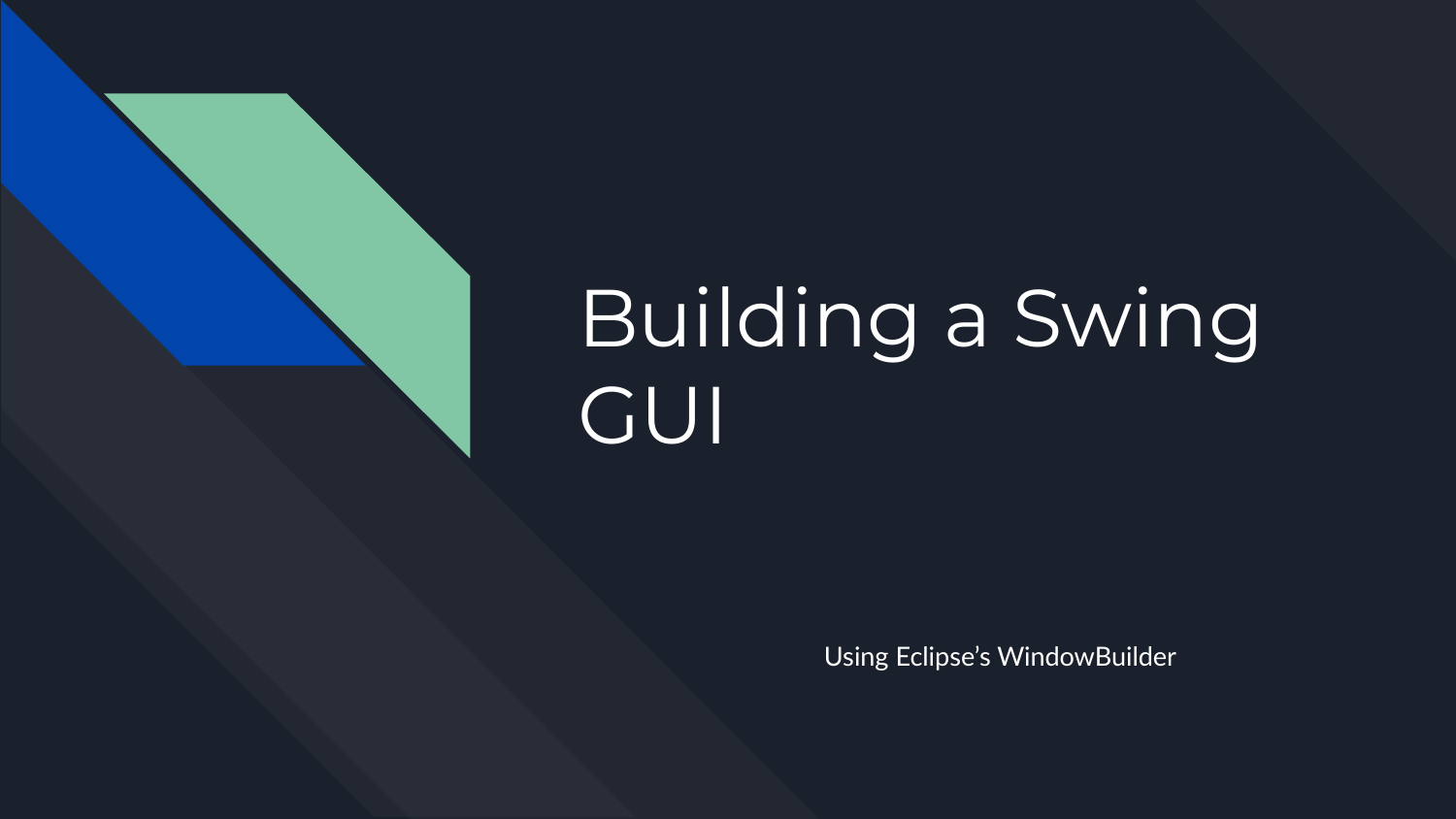

# Building a Swing GUI
Using Eclipse’s WindowBuilder